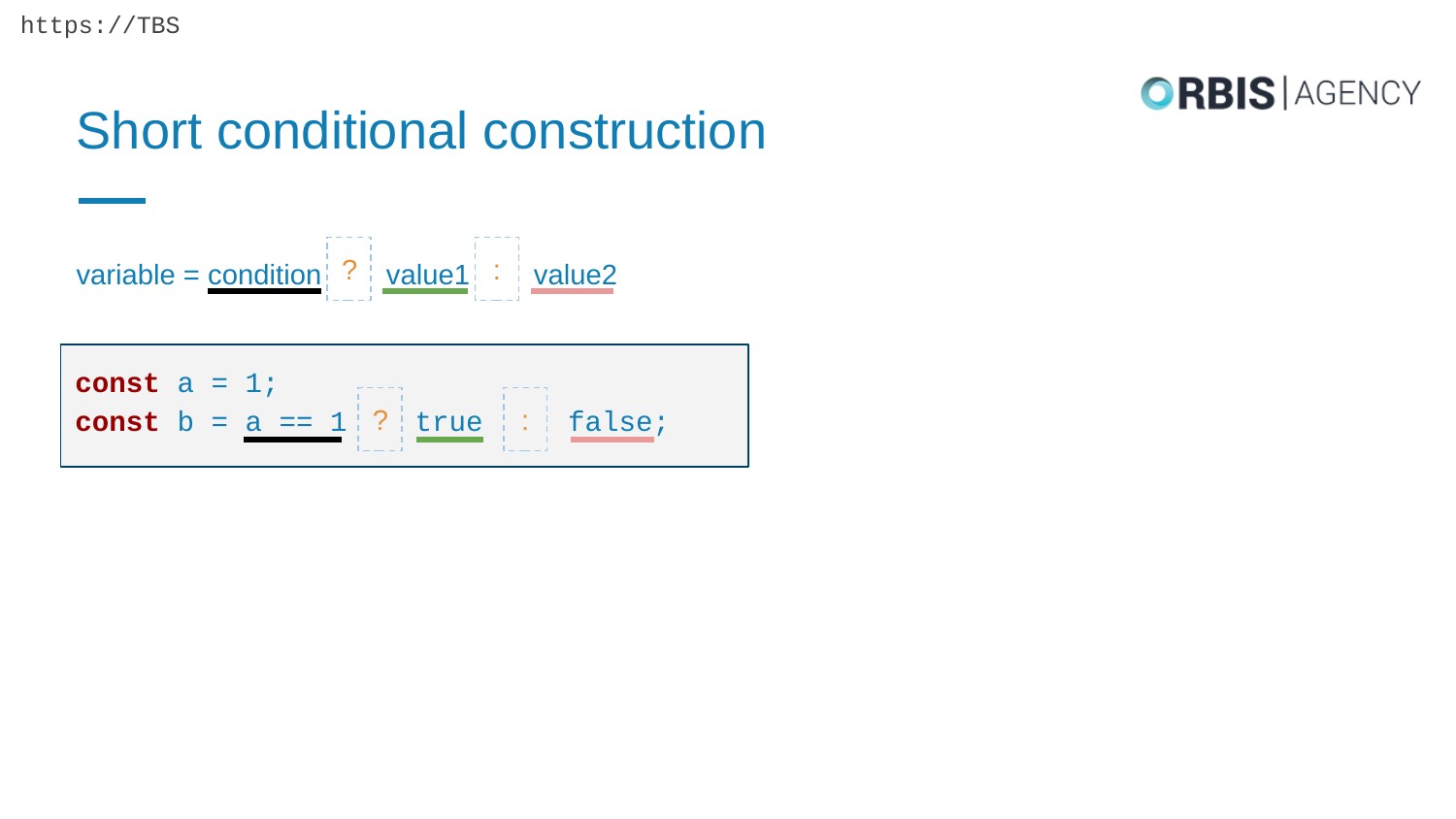

# Short conditional construction
variable = condition        value1        value2
:
?
const a = 1;
const b = a == 1    true     false;
:
?